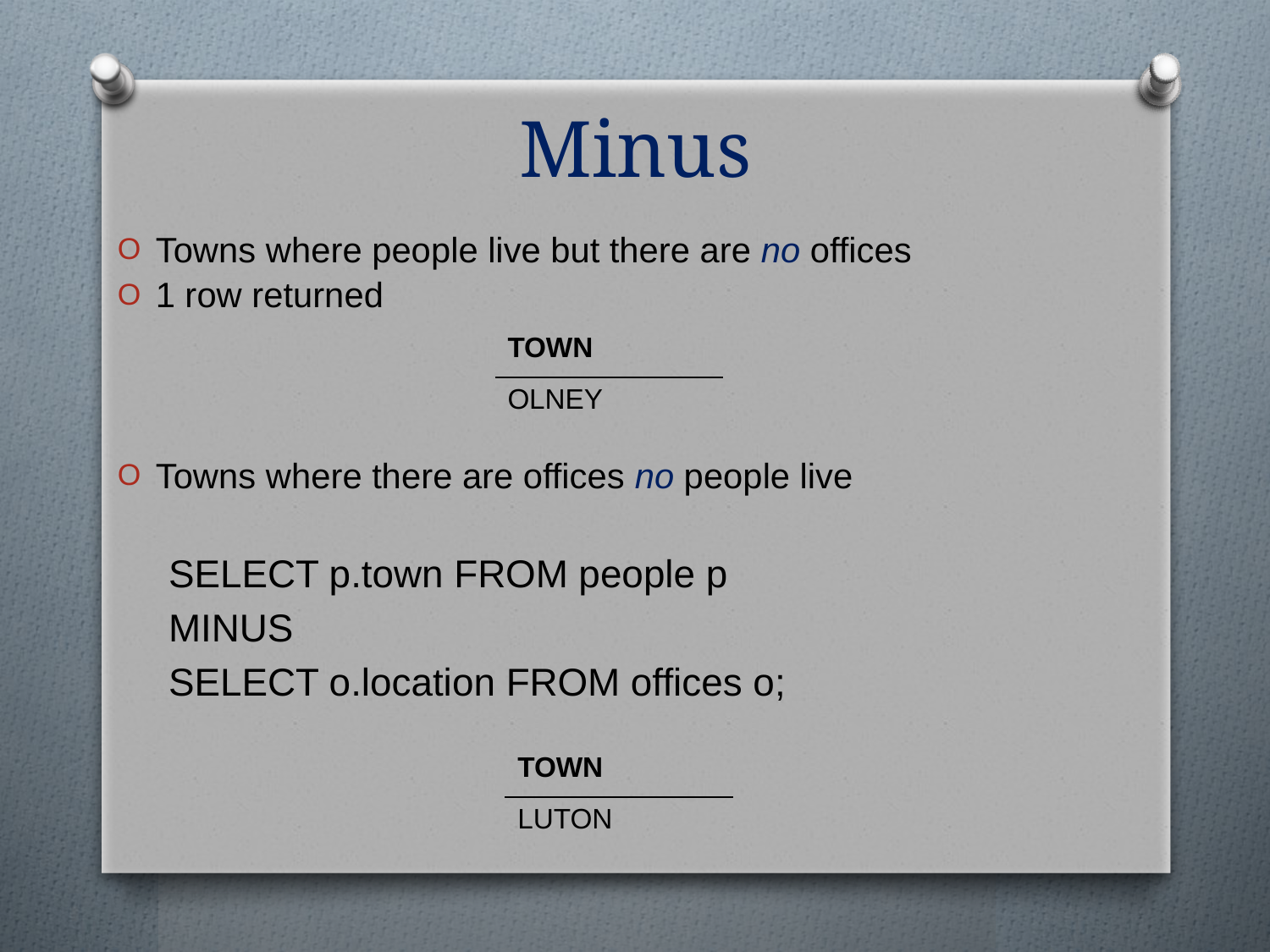

Minus
Towns where people live but there are no offices
1 row returned

Towns where there are offices no people live

SELECT p.town FROM people p
MINUS
SELECT o.location FROM offices o;

| TOWN |
| --- |
| OLNEY |
| TOWN |
| --- |
| LUTON |